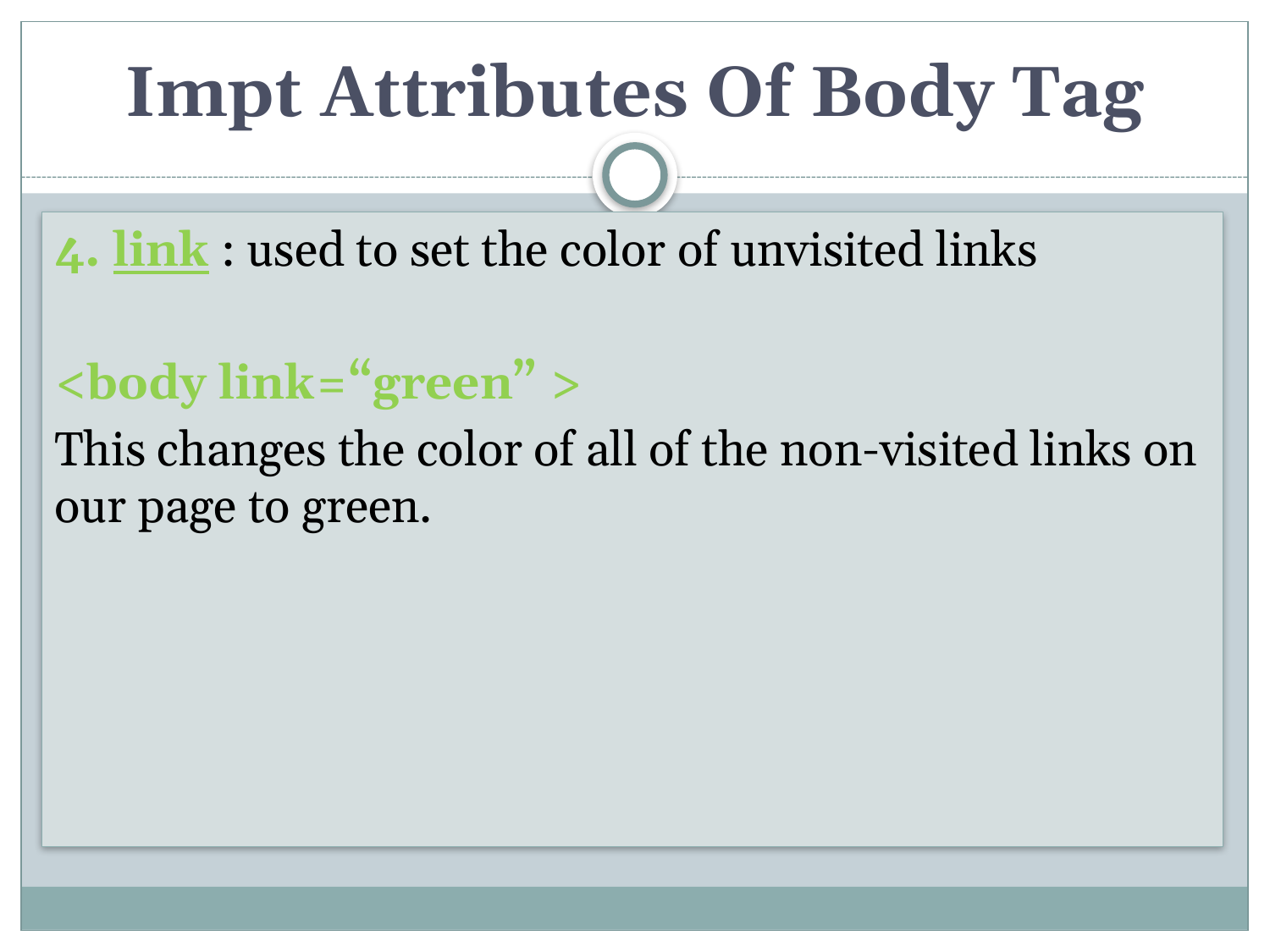

# Impt Attributes Of Body Tag
4. link : used to set the color of unvisited links

<body link=“green” >
This changes the color of all of the non-visited links on our page to green.